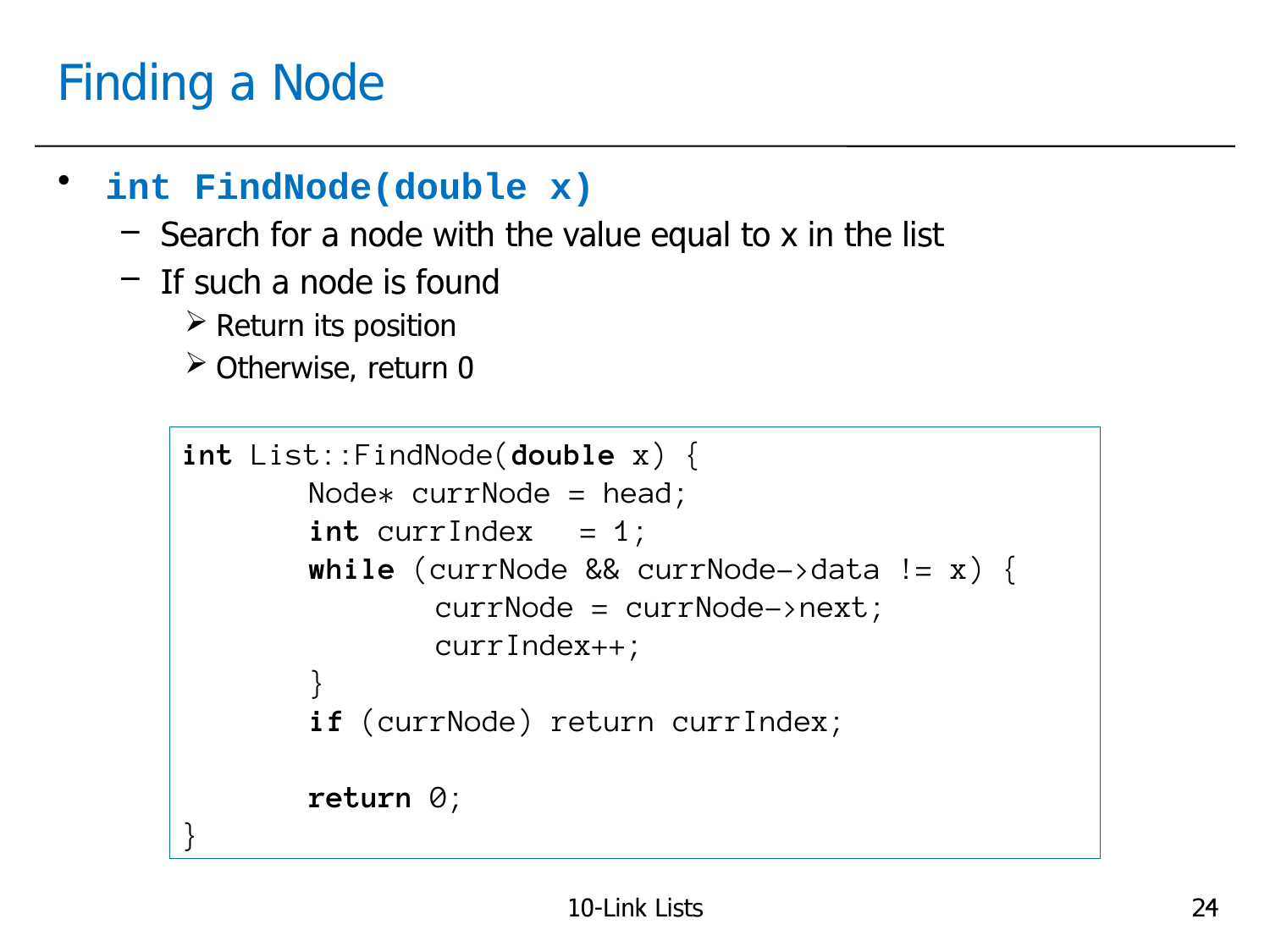

# Finding a Node
int FindNode(double x)
Search for a node with the value equal to x in the list
If such a node is found
Return its position
Otherwise, return 0

int List::FindNode(double x) {
	Node* currNode = head;
	int currIndex	 = 1;
	while (currNode && currNode->data != x) {
		currNode = currNode->next;
		currIndex++;
	}
	if (currNode) return currIndex;

	return 0;
}
10-Link Lists
24